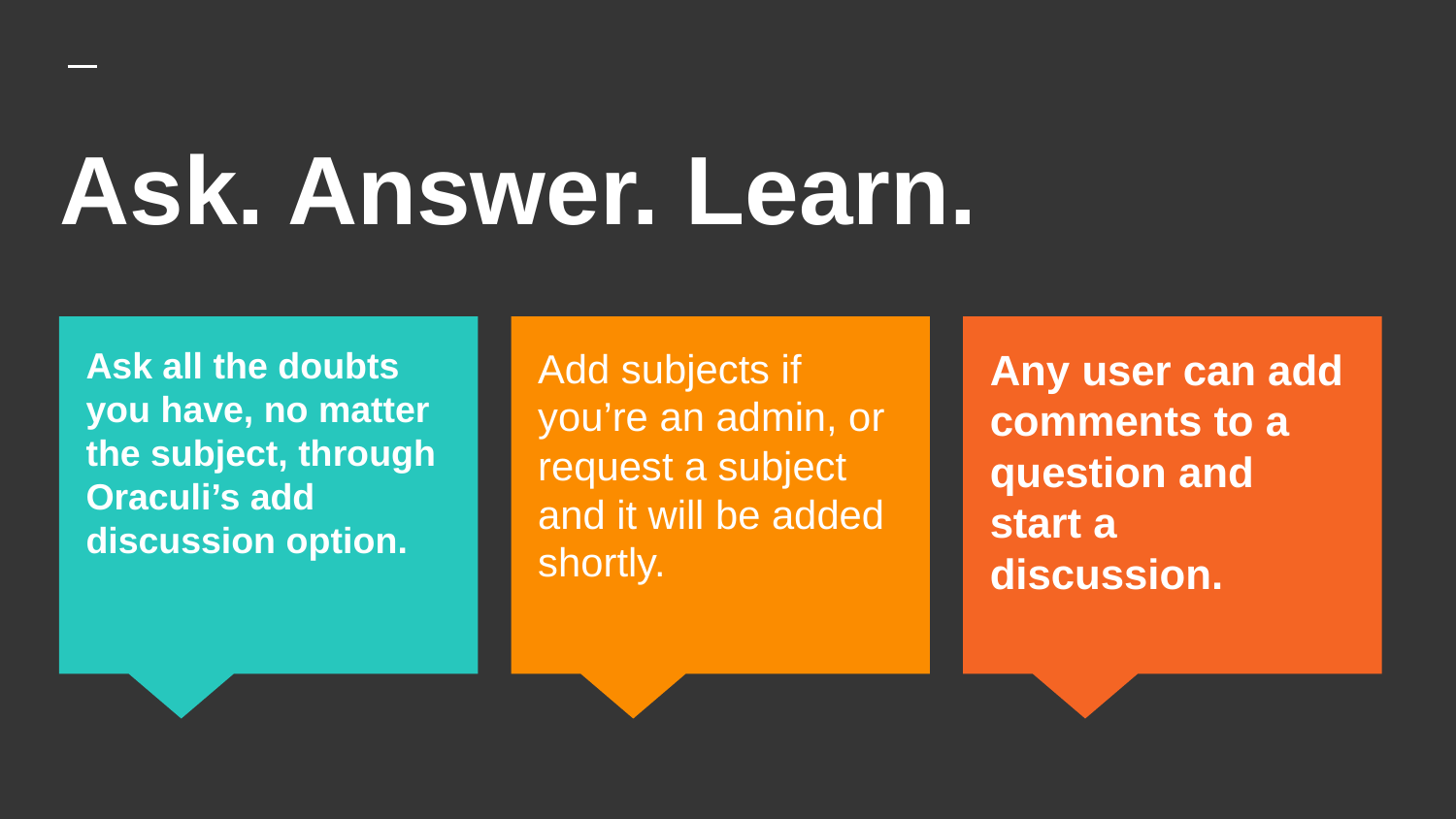

# Ask. Answer. Learn.

Ask all the doubts you have, no matter the subject, through Oraculi’s add discussion option.
Add subjects if you’re an admin, or request a subject and it will be added shortly.
Any user can add comments to a question and start a discussion.